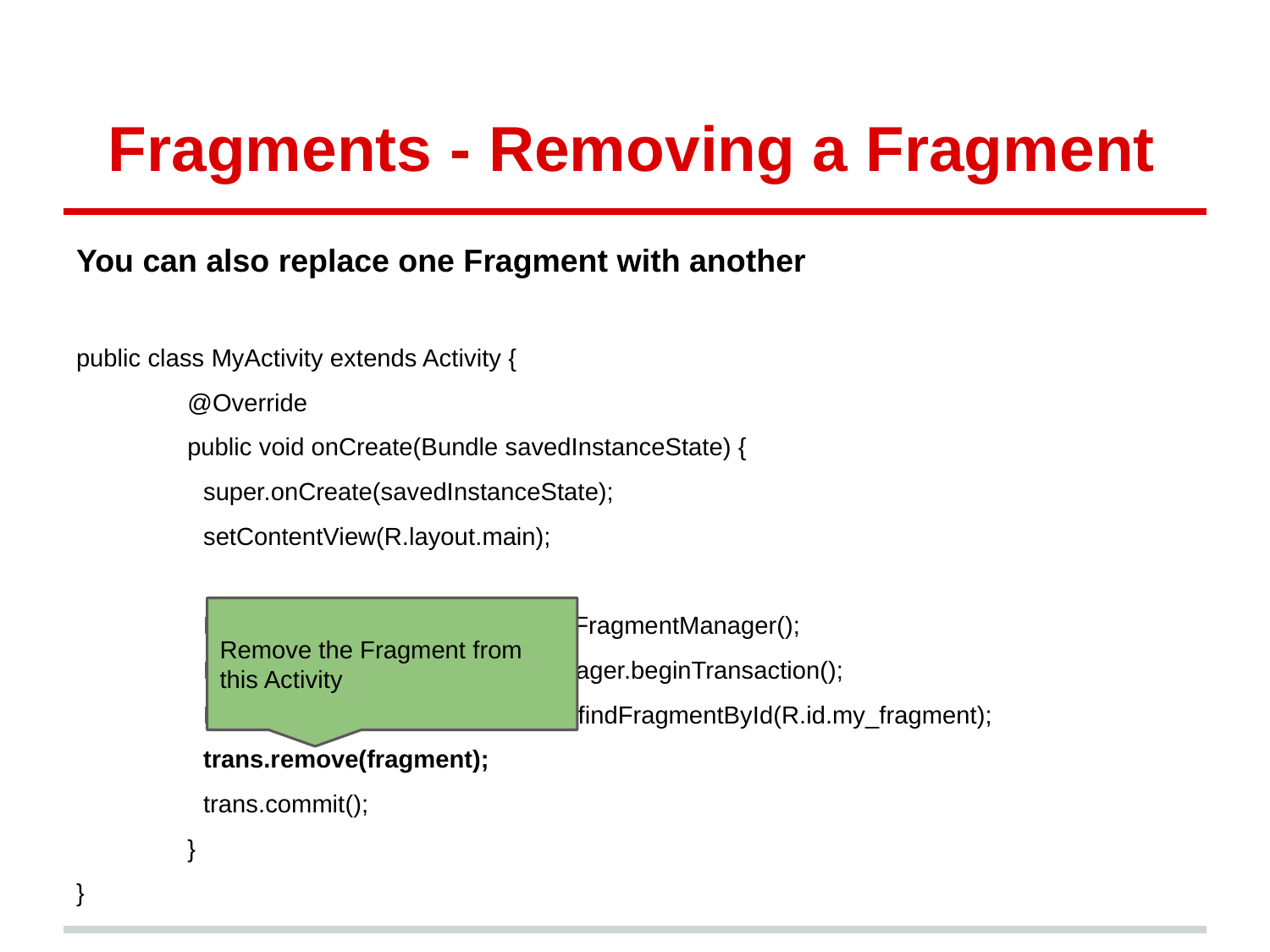

# Fragments - Removing a Fragment
You can also replace one Fragment with another

public class MyActivity extends Activity {
@Override
public void onCreate(Bundle savedInstanceState) {
super.onCreate(savedInstanceState);
setContentView(R.layout.main);

FragmentManager manager = getFragmentManager();
FragmentTransaction trans = manager.beginTransaction();
MyFragment fragment = manager.findFragmentById(R.id.my_fragment);
trans.remove(fragment);
trans.commit();
}
}

Remove the Fragment from this Activity